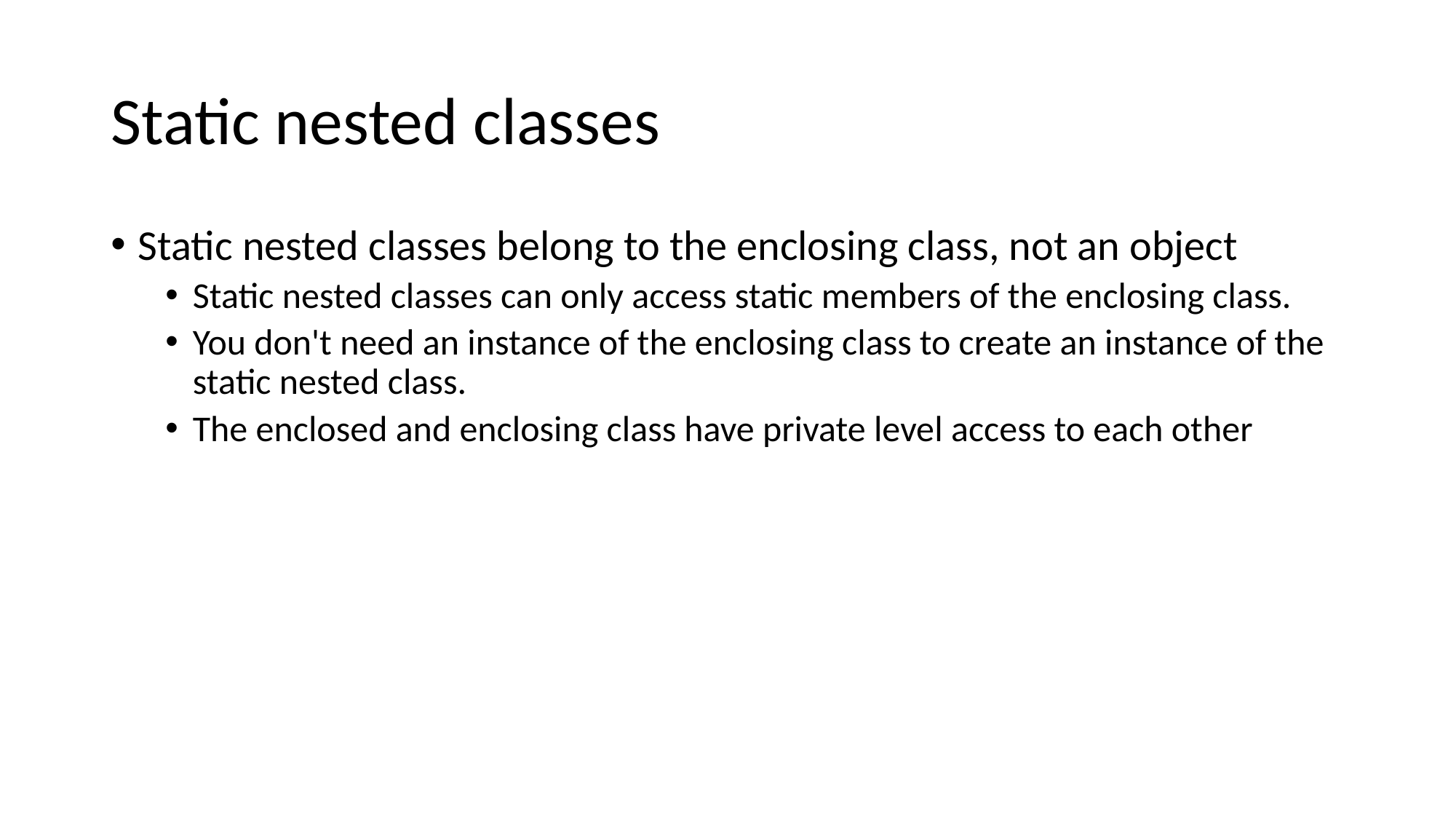

# Static nested classes
Static nested classes belong to the enclosing class, not an object
Static nested classes can only access static members of the enclosing class.
You don't need an instance of the enclosing class to create an instance of the static nested class.
The enclosed and enclosing class have private level access to each other